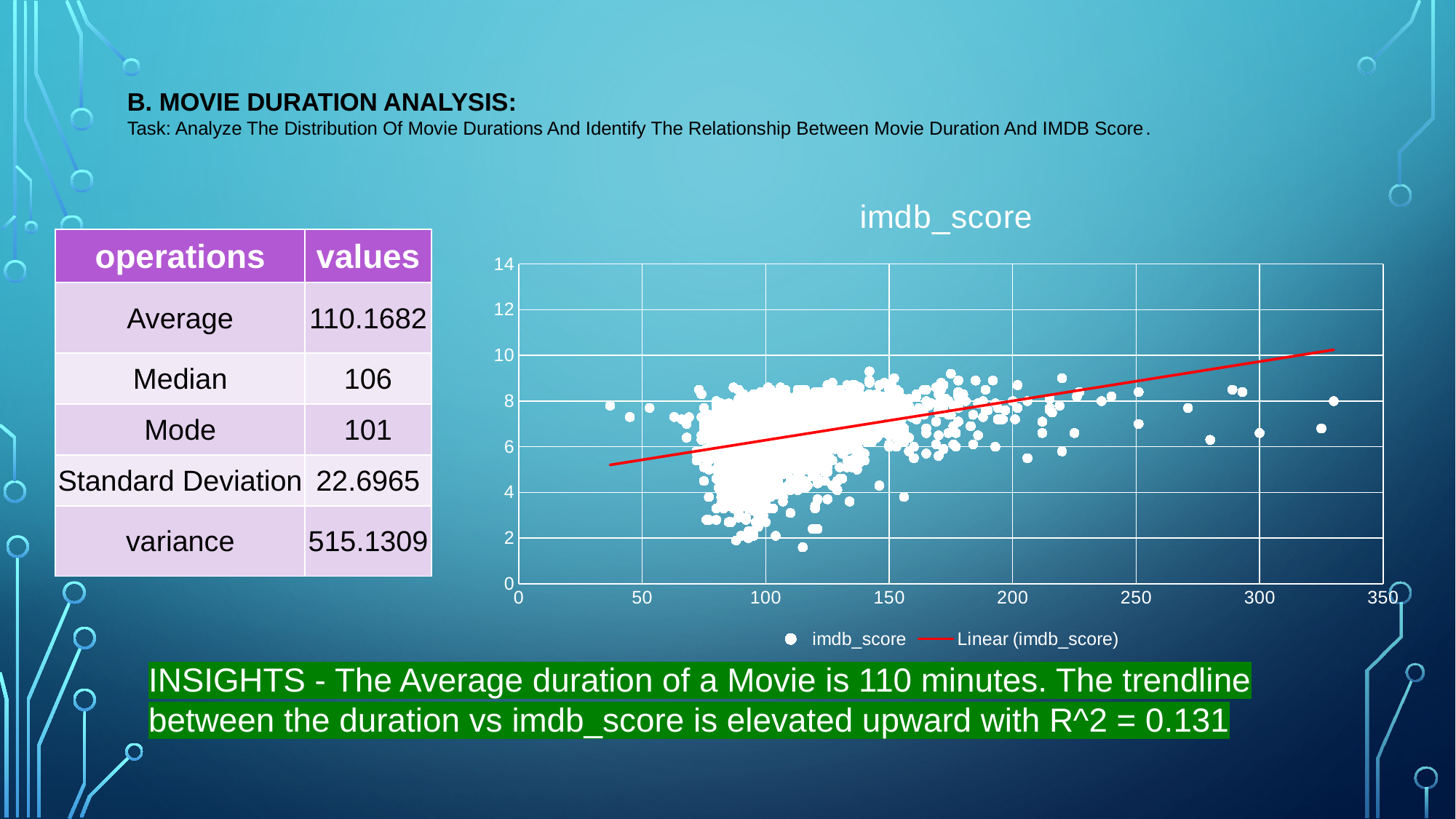

# B. Movie Duration Analysis:  Task: Analyze The Distribution Of Movie Durations And Identify The Relationship Between Movie Duration And IMDB Score.

### Chart: imdb_score

| Category | imdb_score |
|---|---|
| operations | values |
| --- | --- |
| Average | 110.1682 |
| Median | 106 |
| Mode | 101 |
| Standard Deviation | 22.6965 |
| variance | 515.1309 |
INSIGHTS - The Average duration of a Movie is 110 minutes. The trendline between the duration vs imdb_score is elevated upward with R^2 = 0.131